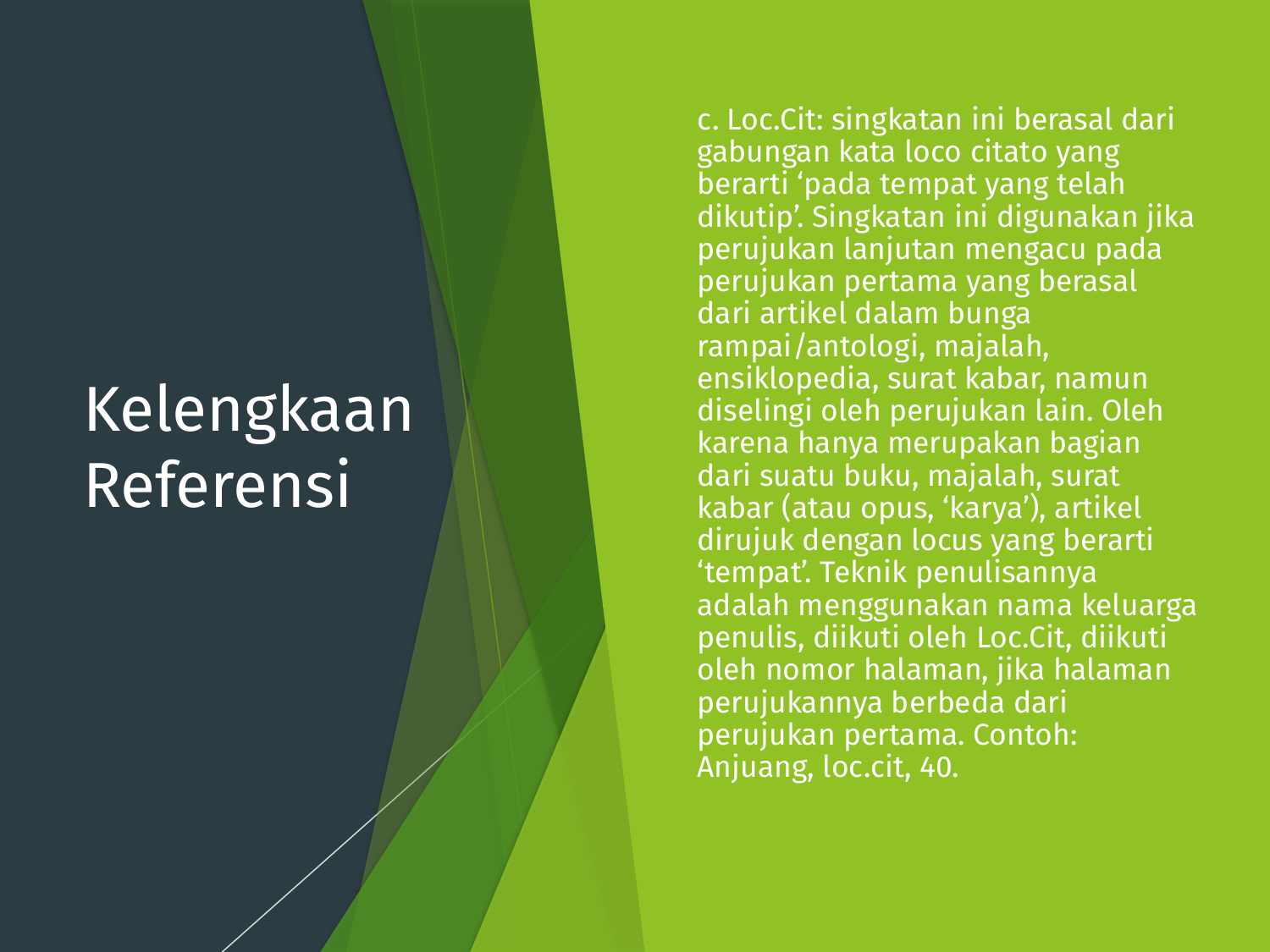

# Kelengkaan Referensi
c. Loc.Cit: singkatan ini berasal dari gabungan kata loco citato yang berarti ‘pada tempat yang telah dikutip’. Singkatan ini digunakan jika perujukan lanjutan mengacu pada perujukan pertama yang berasal dari artikel dalam bunga rampai/antologi, majalah, ensiklopedia, surat kabar, namun diselingi oleh perujukan lain. Oleh karena hanya merupakan bagian dari suatu buku, majalah, surat kabar (atau opus, ‘karya’), artikel dirujuk dengan locus yang berarti ‘tempat’. Teknik penulisannya adalah menggunakan nama keluarga penulis, diikuti oleh Loc.Cit, diikuti oleh nomor halaman, jika halaman perujukannya berbeda dari perujukan pertama. Contoh: Anjuang, loc.cit, 40.